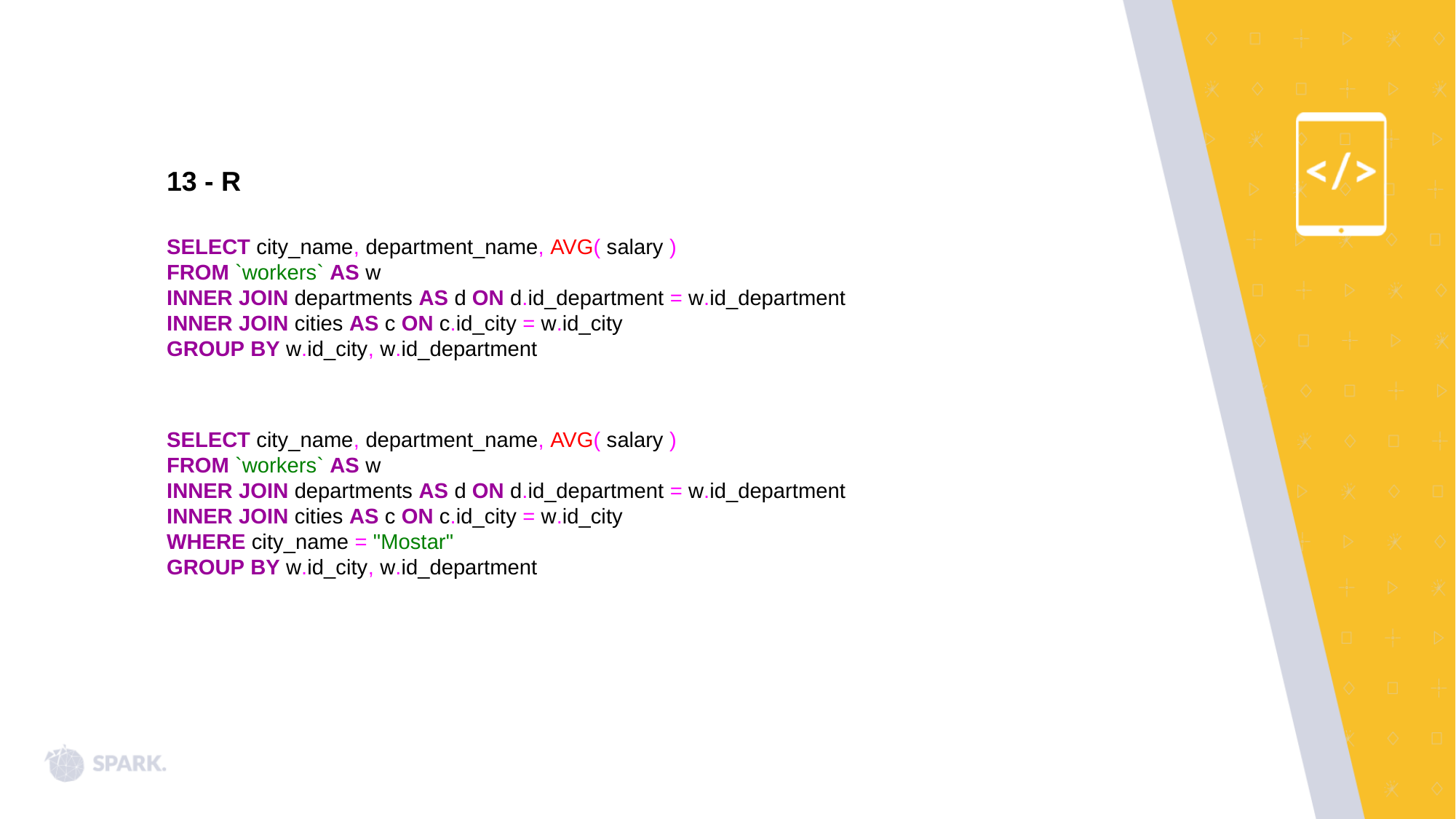

13 - R
SELECT city_name, department_name, AVG( salary )
FROM `workers` AS w
INNER JOIN departments AS d ON d.id_department = w.id_department
INNER JOIN cities AS c ON c.id_city = w.id_city
GROUP BY w.id_city, w.id_department

SELECT city_name, department_name, AVG( salary )
FROM `workers` AS w
INNER JOIN departments AS d ON d.id_department = w.id_department
INNER JOIN cities AS c ON c.id_city = w.id_city
WHERE city_name = "Mostar"
GROUP BY w.id_city, w.id_department